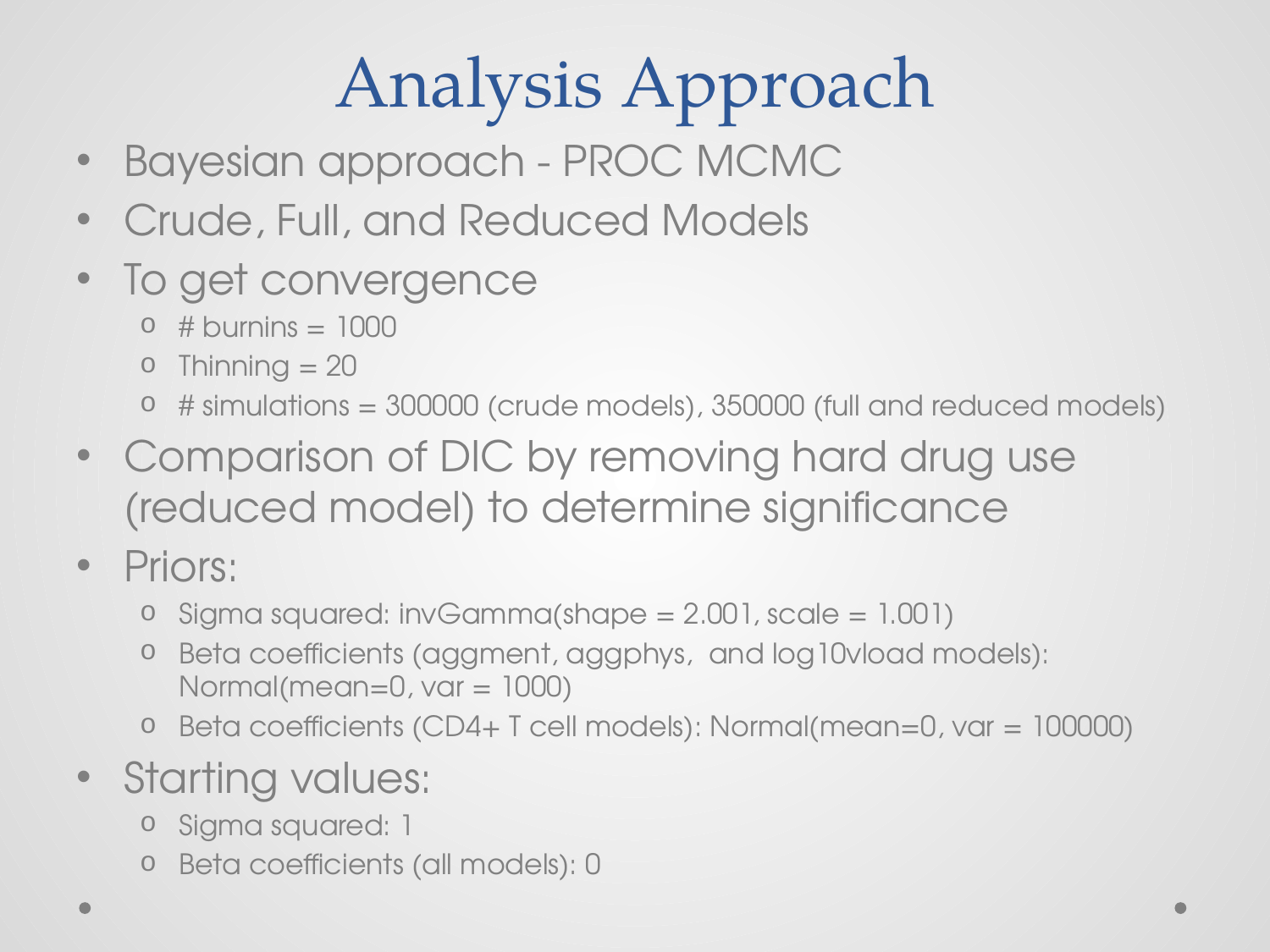

# Analysis Approach
Bayesian approach - PROC MCMC
Crude, Full, and Reduced Models
To get convergence
# burnins = 1000
Thinning = 20
# simulations = 300000 (crude models), 350000 (full and reduced models)
Comparison of DIC by removing hard drug use (reduced model) to determine significance
Priors:
Sigma squared: invGamma(shape = 2.001, scale = 1.001)
Beta coefficients (aggment, aggphys,  and log10vload models): Normal(mean=0, var = 1000)
Beta coefficients (CD4+ T cell models): Normal(mean=0, var = 100000)
Starting values:
Sigma squared: 1
Beta coefficients (all models): 0